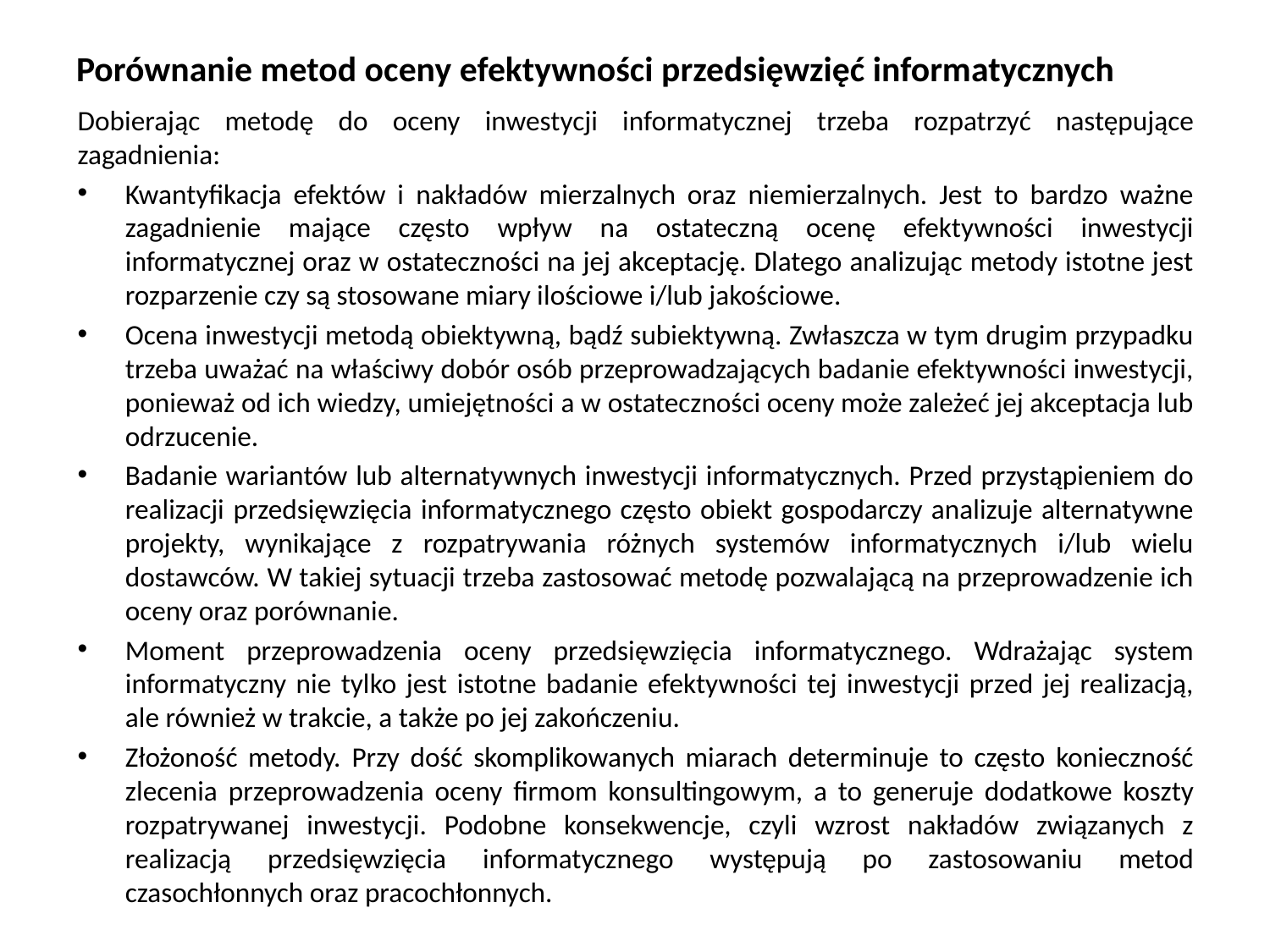

# Porównanie metod oceny efektywności przedsięwzięć informatycznych
Dobierając metodę do oceny inwestycji informatycznej trzeba rozpatrzyć następujące zagadnienia:
Kwantyfikacja efektów i nakładów mierzalnych oraz niemierzalnych. Jest to bardzo ważne zagadnienie mające często wpływ na ostateczną ocenę efektywności inwestycji informatycznej oraz w ostateczności na jej akceptację. Dlatego analizując metody istotne jest rozparzenie czy są stosowane miary ilościowe i/lub jakościowe.
Ocena inwestycji metodą obiektywną, bądź subiektywną. Zwłaszcza w tym drugim przypadku trzeba uważać na właściwy dobór osób przeprowadzających badanie efektywności inwestycji, ponieważ od ich wiedzy, umiejętności a w ostateczności oceny może zależeć jej akceptacja lub odrzucenie.
Badanie wariantów lub alternatywnych inwestycji informatycznych. Przed przystąpieniem do realizacji przedsięwzięcia informatycznego często obiekt gospodarczy analizuje alternatywne projekty, wynikające z rozpatrywania różnych systemów informatycznych i/lub wielu dostawców. W takiej sytuacji trzeba zastosować metodę pozwalającą na przeprowadzenie ich oceny oraz porównanie.
Moment przeprowadzenia oceny przedsięwzięcia informatycznego. Wdrażając system informatyczny nie tylko jest istotne badanie efektywności tej inwestycji przed jej realizacją, ale również w trakcie, a także po jej zakończeniu.
Złożoność metody. Przy dość skomplikowanych miarach determinuje to często konieczność zlecenia przeprowadzenia oceny firmom konsultingowym, a to generuje dodatkowe koszty rozpatrywanej inwestycji. Podobne konsekwencje, czyli wzrost nakładów związanych z realizacją przedsięwzięcia informatycznego występują po zastosowaniu metod czasochłonnych oraz pracochłonnych.